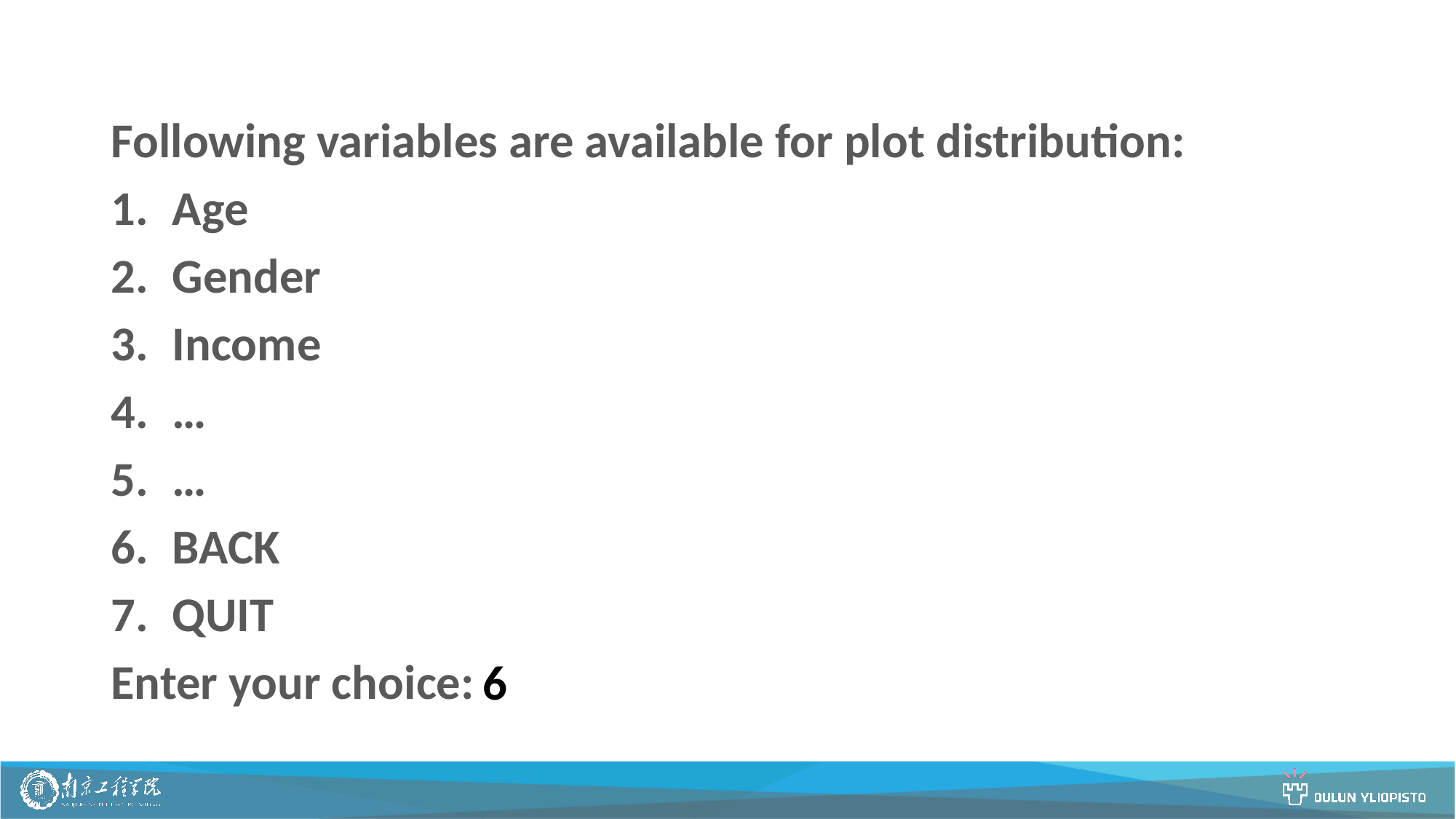

Following variables are available for plot distribution:
Age
Gender
Income
…
…
BACK
QUIT
Enter your choice:
6